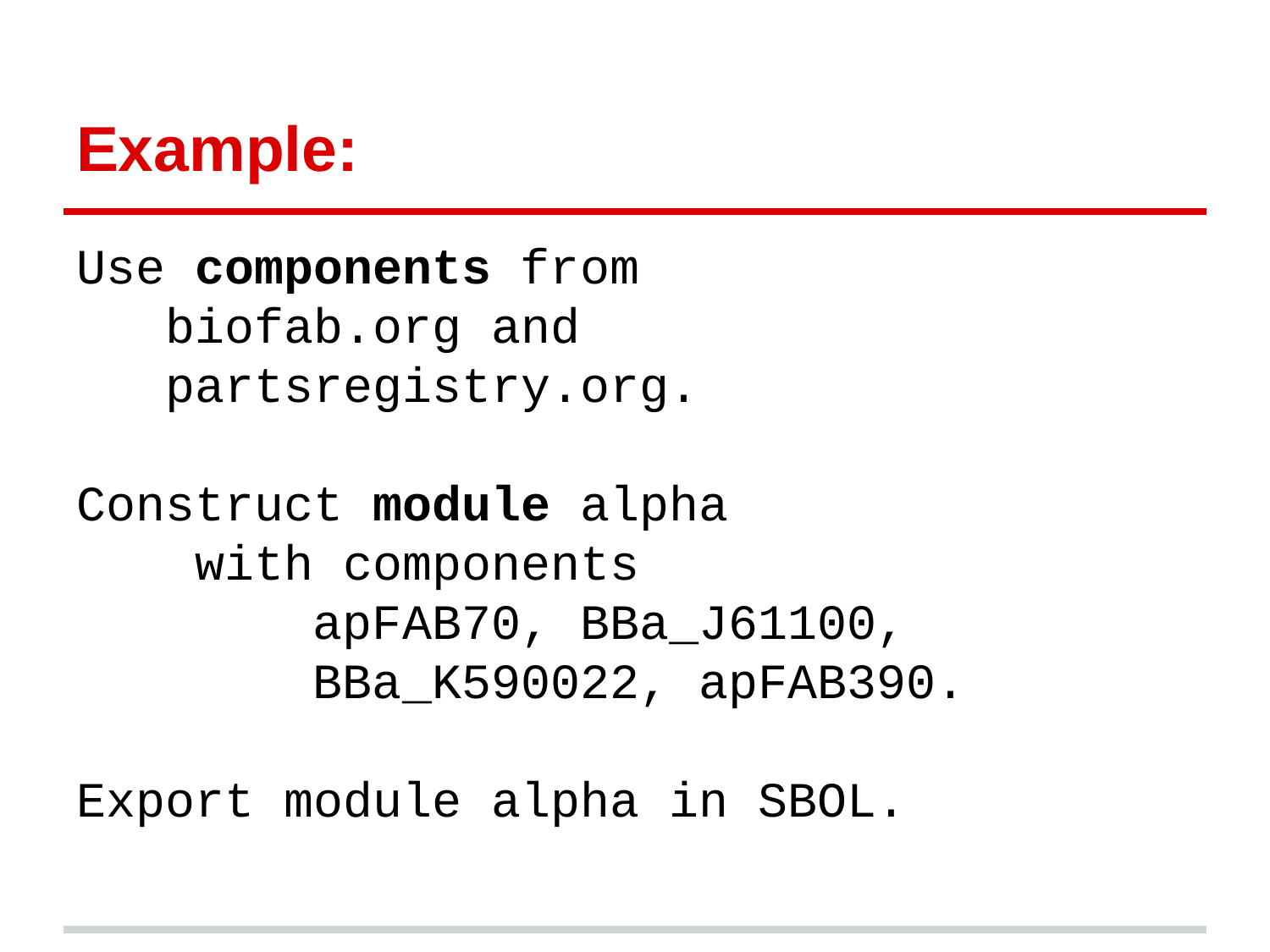

# Example:
Use components from
   biofab.org and
   partsregistry.org.

Construct module alpha
    with components
        apFAB70, BBa_J61100,
        BBa_K590022, apFAB390.

Export module alpha in SBOL.